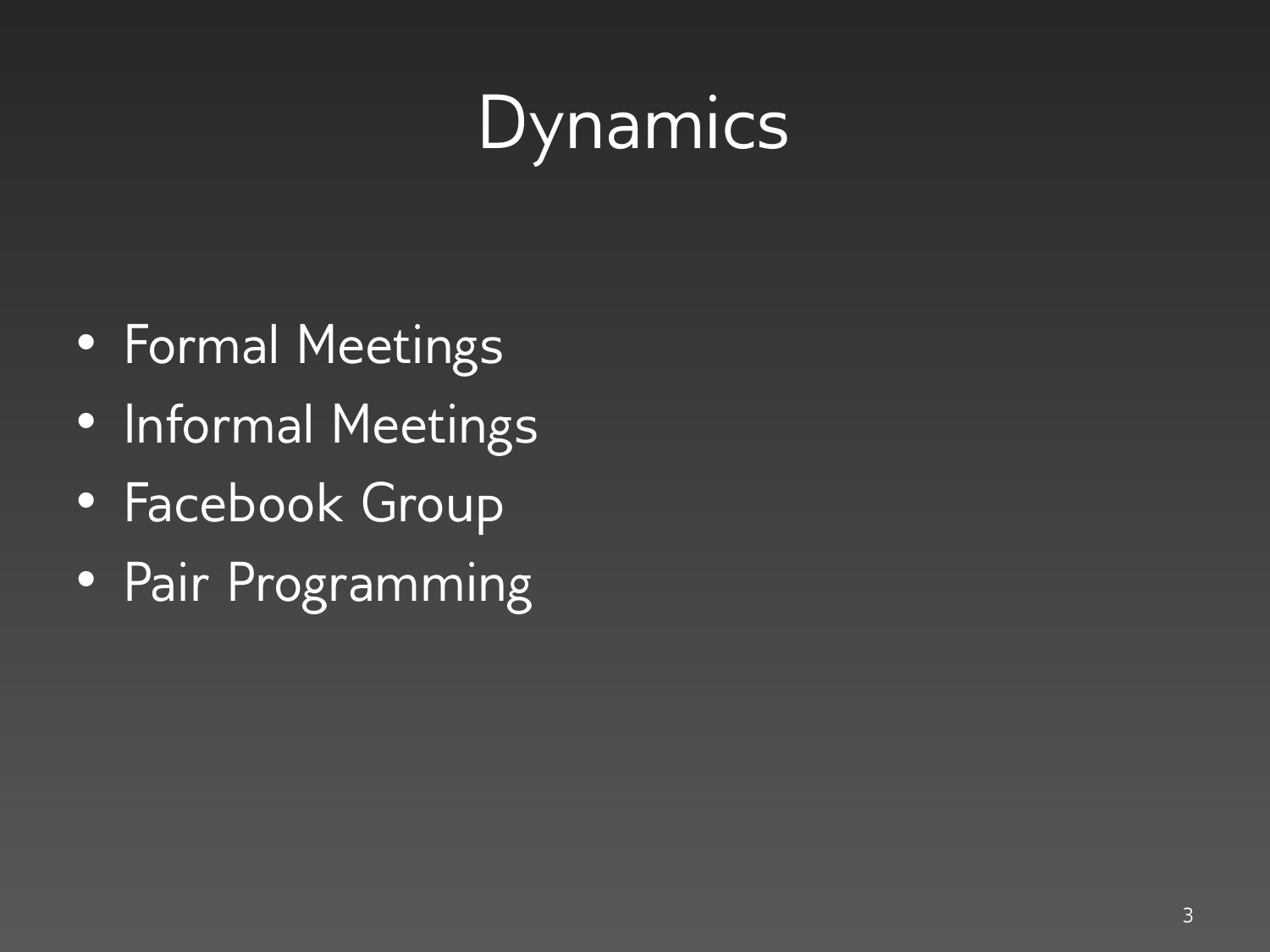

# Dynamics

Formal Meetings
Informal Meetings
Facebook Group
Pair Programming
3